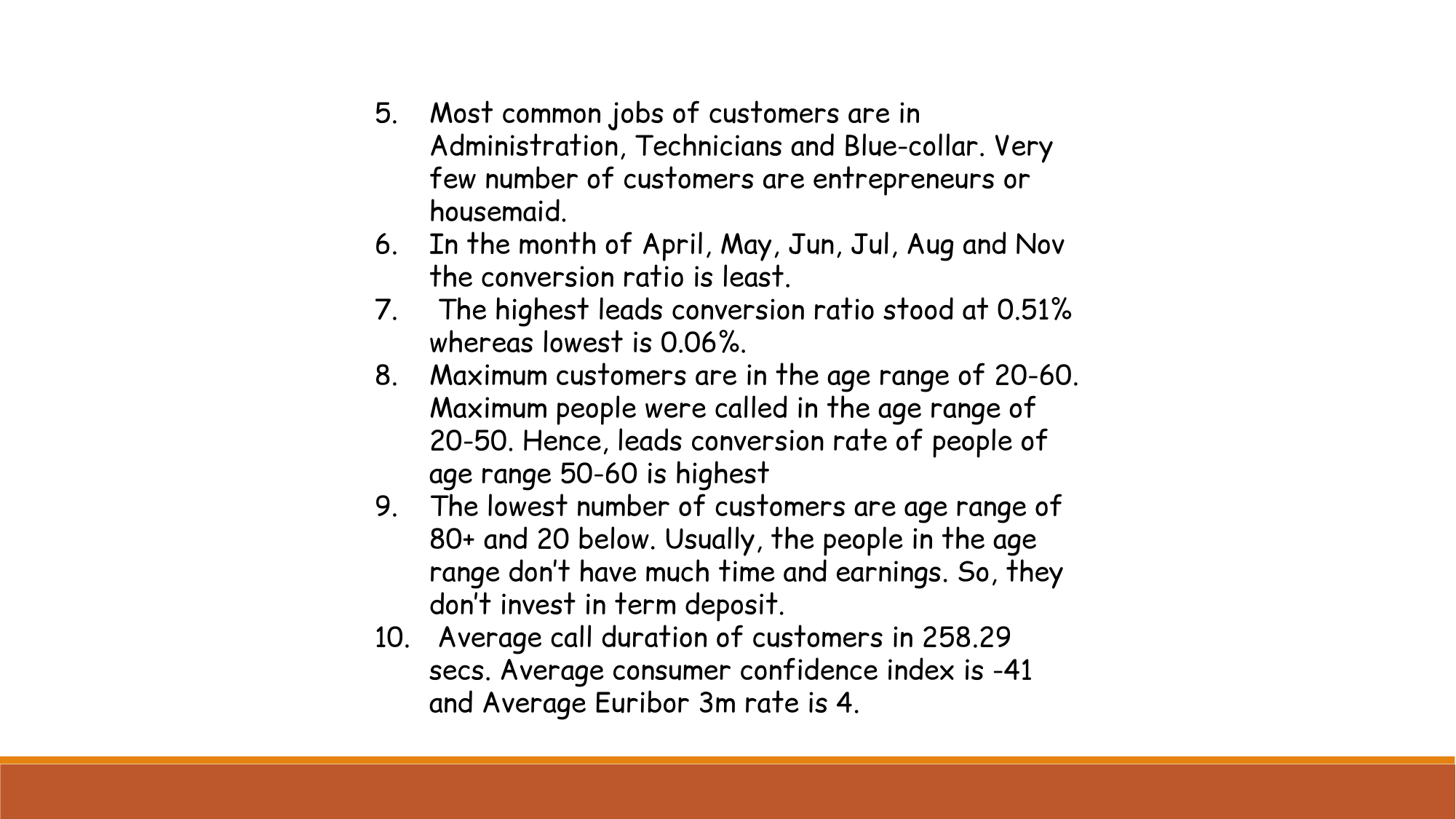

Most common jobs of customers are in Administration, Technicians and Blue-collar. Very few number of customers are entrepreneurs or housemaid.
In the month of April, May, Jun, Jul, Aug and Nov the conversion ratio is least.
 The highest leads conversion ratio stood at 0.51% whereas lowest is 0.06%.
Maximum customers are in the age range of 20-60. Maximum people were called in the age range of 20-50. Hence, leads conversion rate of people of age range 50-60 is highest
The lowest number of customers are age range of 80+ and 20 below. Usually, the people in the age range don’t have much time and earnings. So, they don’t invest in term deposit.
 Average call duration of customers in 258.29 secs. Average consumer confidence index is -41 and Average Euribor 3m rate is 4.